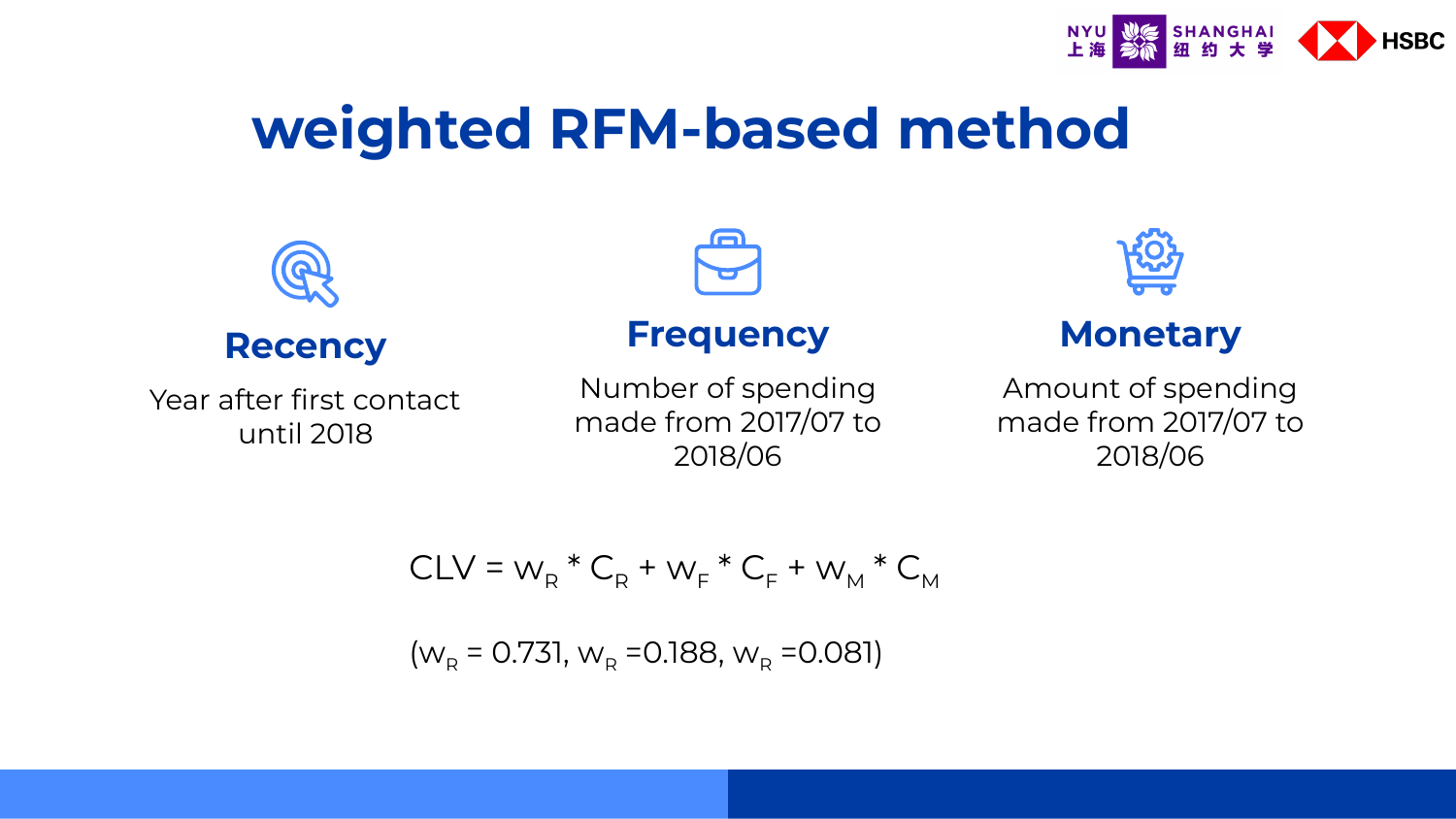

# weighted RFM-based method

Frequency
Monetary
Recency
Number of spending made from 2017/07 to 2018/06
Amount of spending made from 2017/07 to 2018/06
Year after first contact until 2018
CLV = wR * CR + wF * CF + wM * CM

(wR = 0.731, wR =0.188, wR =0.081)